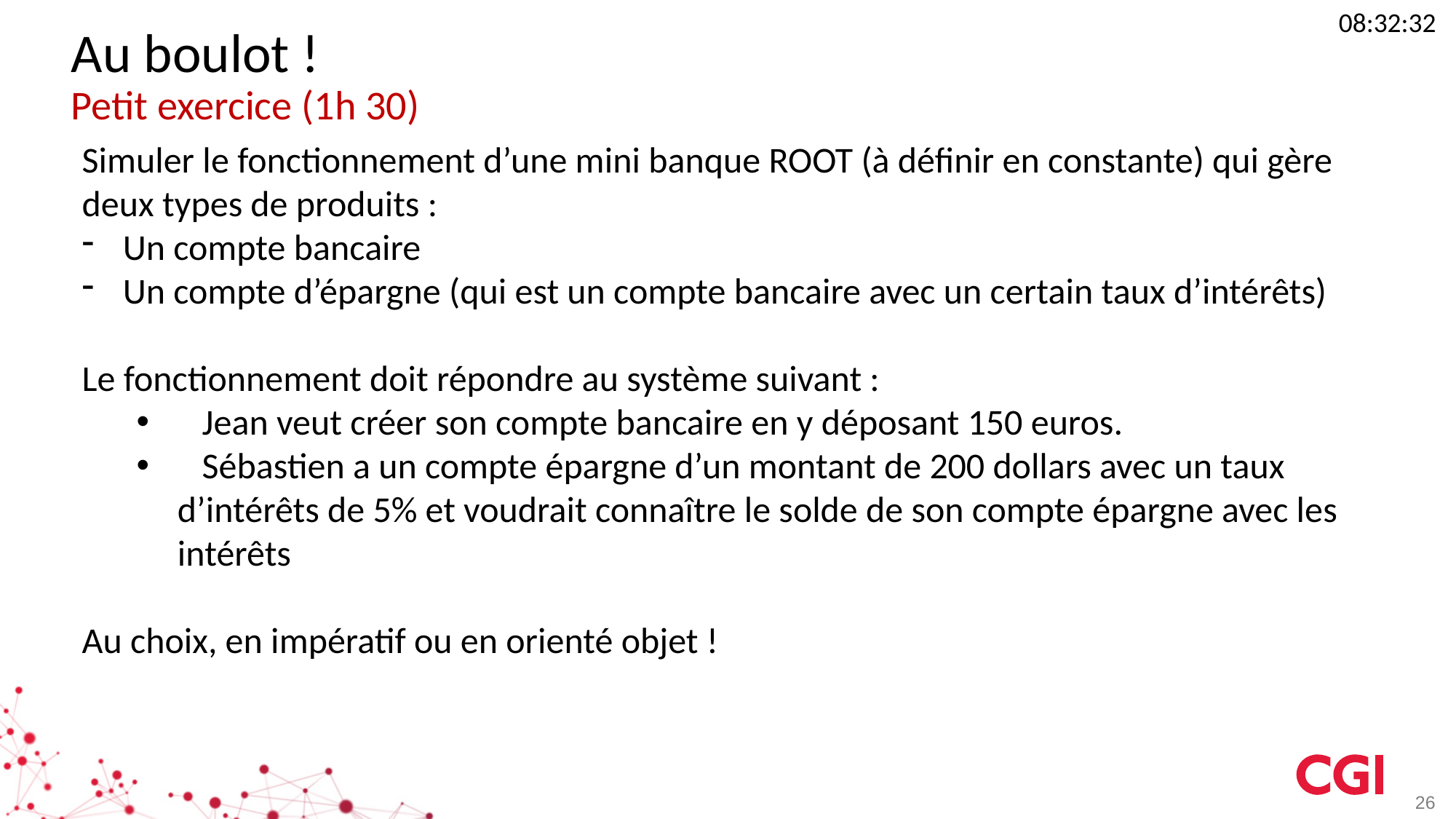

08:32:32
# Au boulot ! Petit exercice (1h 30)
Simuler le fonctionnement d’une mini banque ROOT (à définir en constante) qui gère deux types de produits :
Un compte bancaire
Un compte d’épargne (qui est un compte bancaire avec un certain taux d’intérêts)

Le fonctionnement doit répondre au système suivant :
   Jean veut créer son compte bancaire en y déposant 150 euros.
   Sébastien a un compte épargne d’un montant de 200 dollars avec un taux d’intérêts de 5% et voudrait connaître le solde de son compte épargne avec les intérêts

Au choix, en impératif ou en orienté objet !